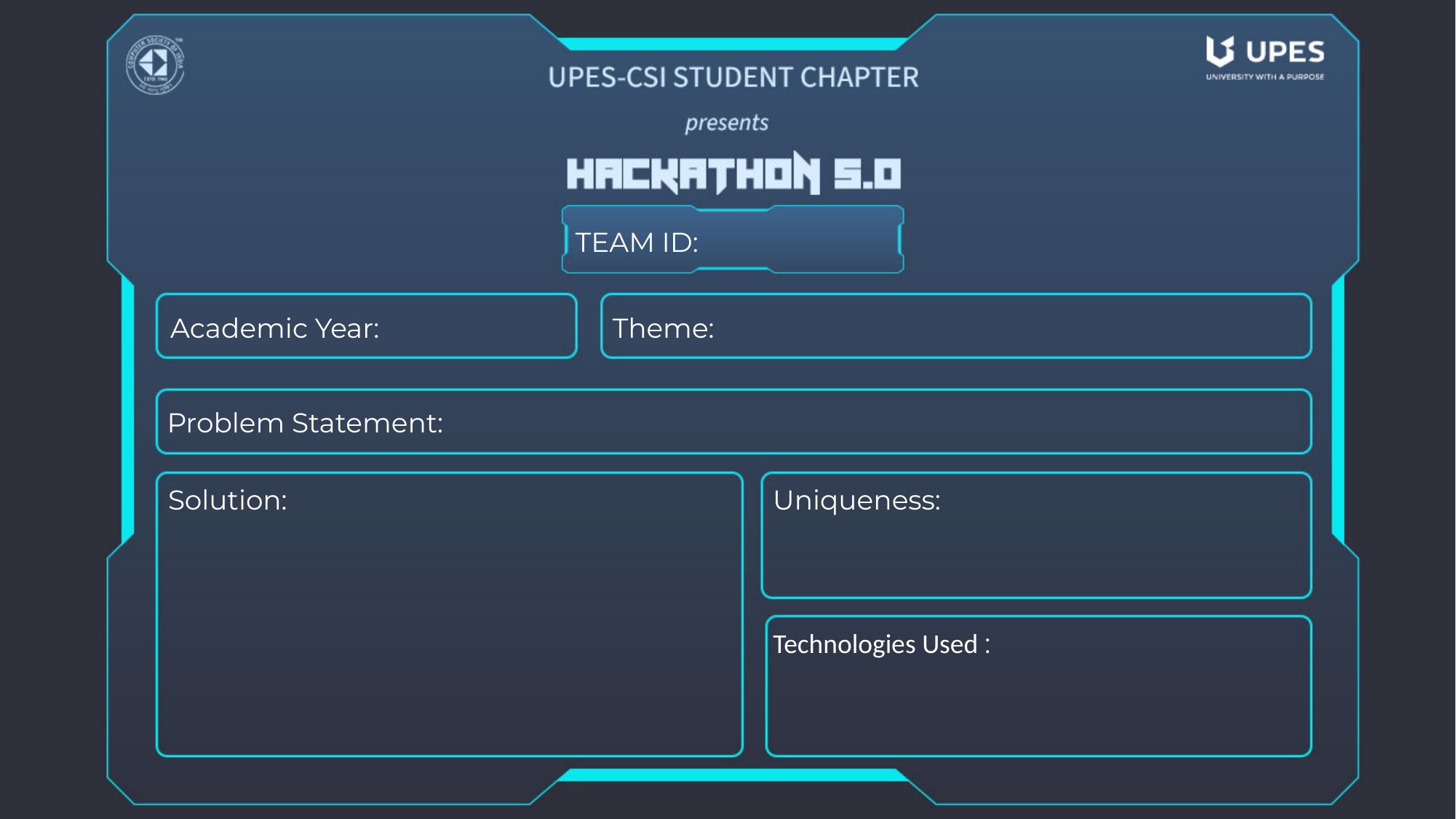

TEAM ID:
Academic Year:
Theme:
Problem Statement:
Solution:
Uniqueness:
Technologies Used :